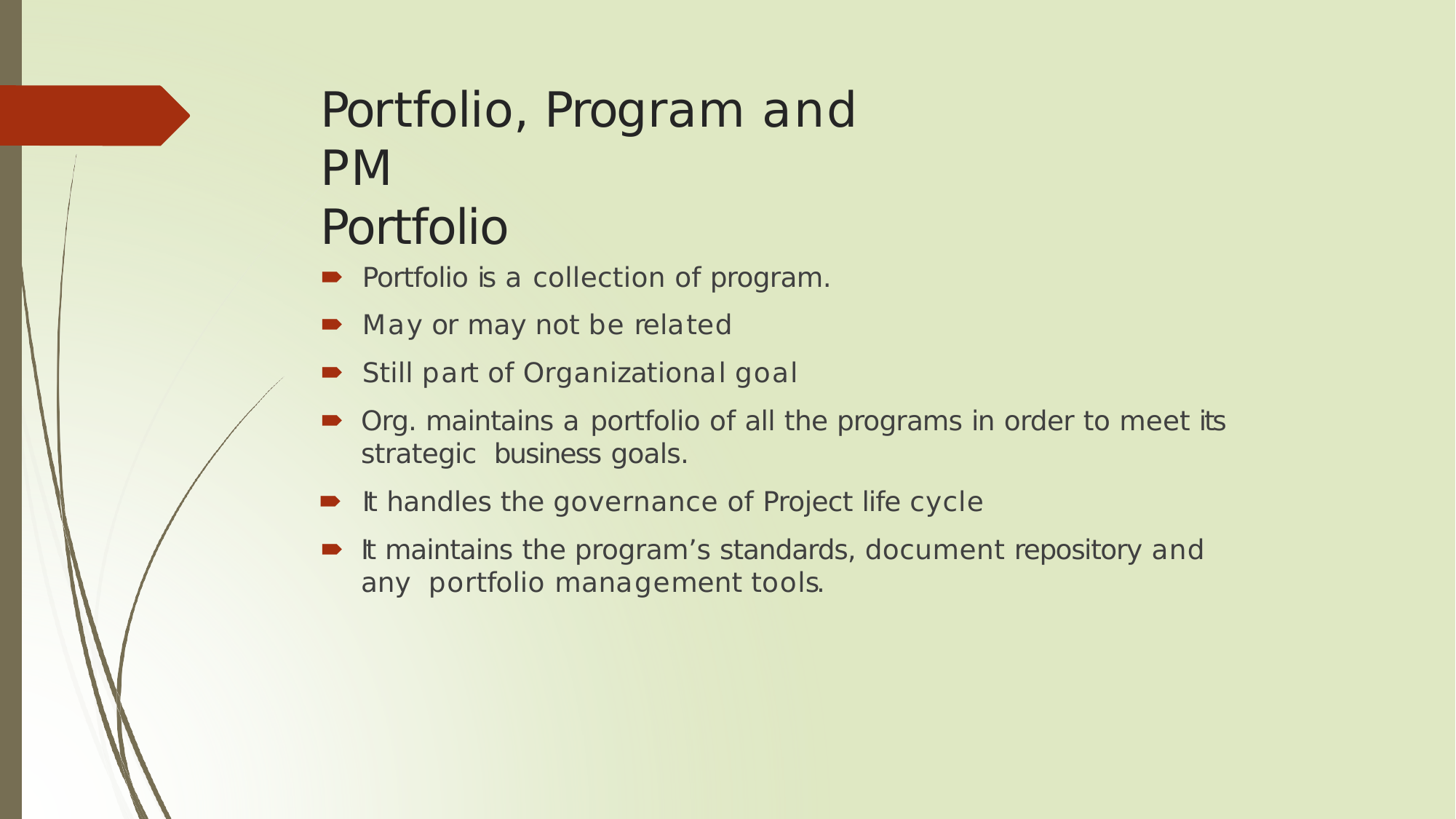

# Portfolio, Program and PM
Portfolio
🠶	Portfolio is a collection of program.
🠶	May or may not be related
🠶	Still part of Organizational goal
🠶	Org. maintains a portfolio of all the programs in order to meet its strategic  business goals.
🠶	It handles the governance of Project life cycle
🠶	It maintains the program’s standards, document repository and any  portfolio management tools.